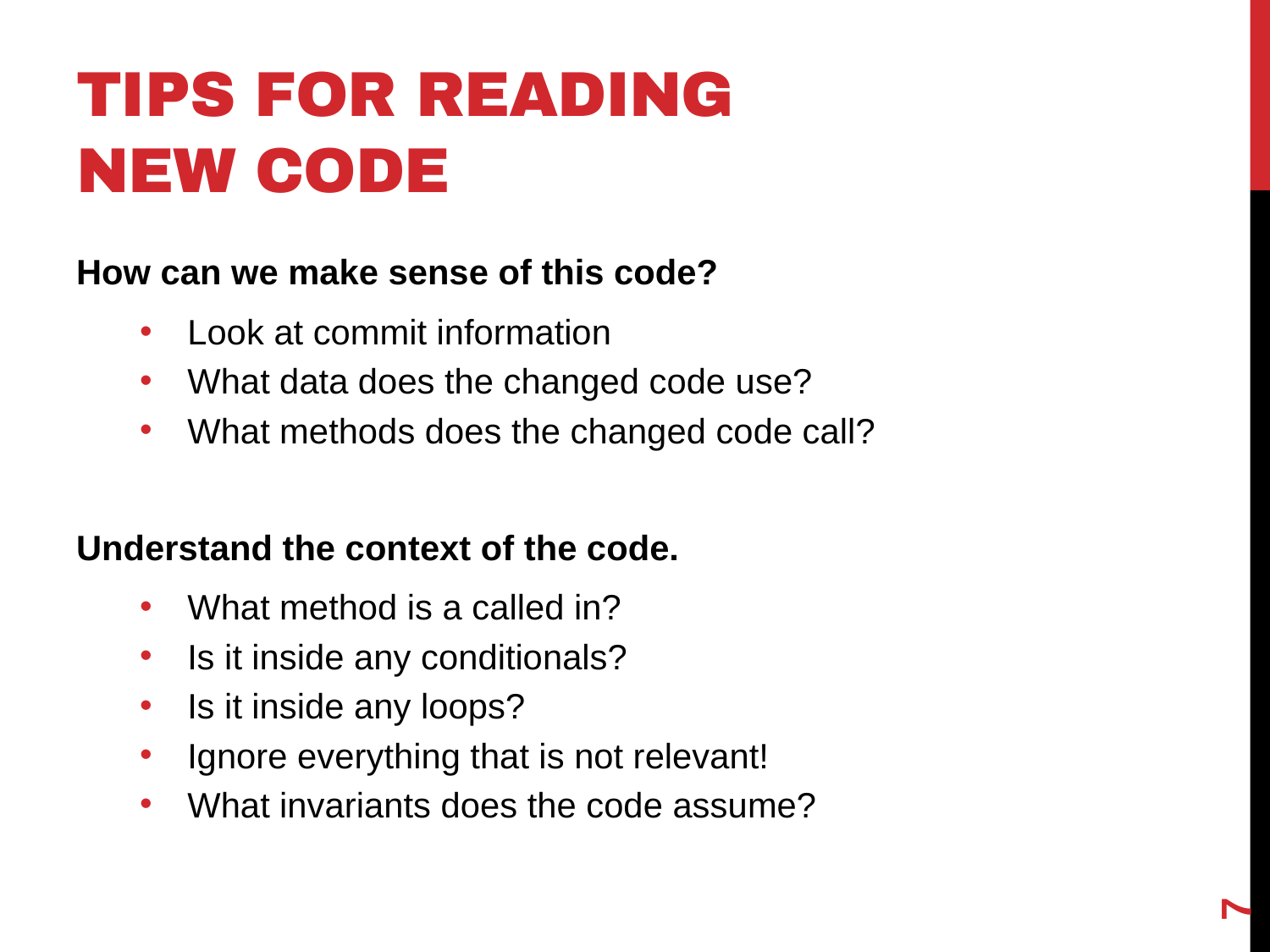

# Tips for reading new code
How can we make sense of this code?
Look at commit information
What data does the changed code use?
What methods does the changed code call?

Understand the context of the code.
What method is a called in?
Is it inside any conditionals?
Is it inside any loops?
Ignore everything that is not relevant!
What invariants does the code assume?
7